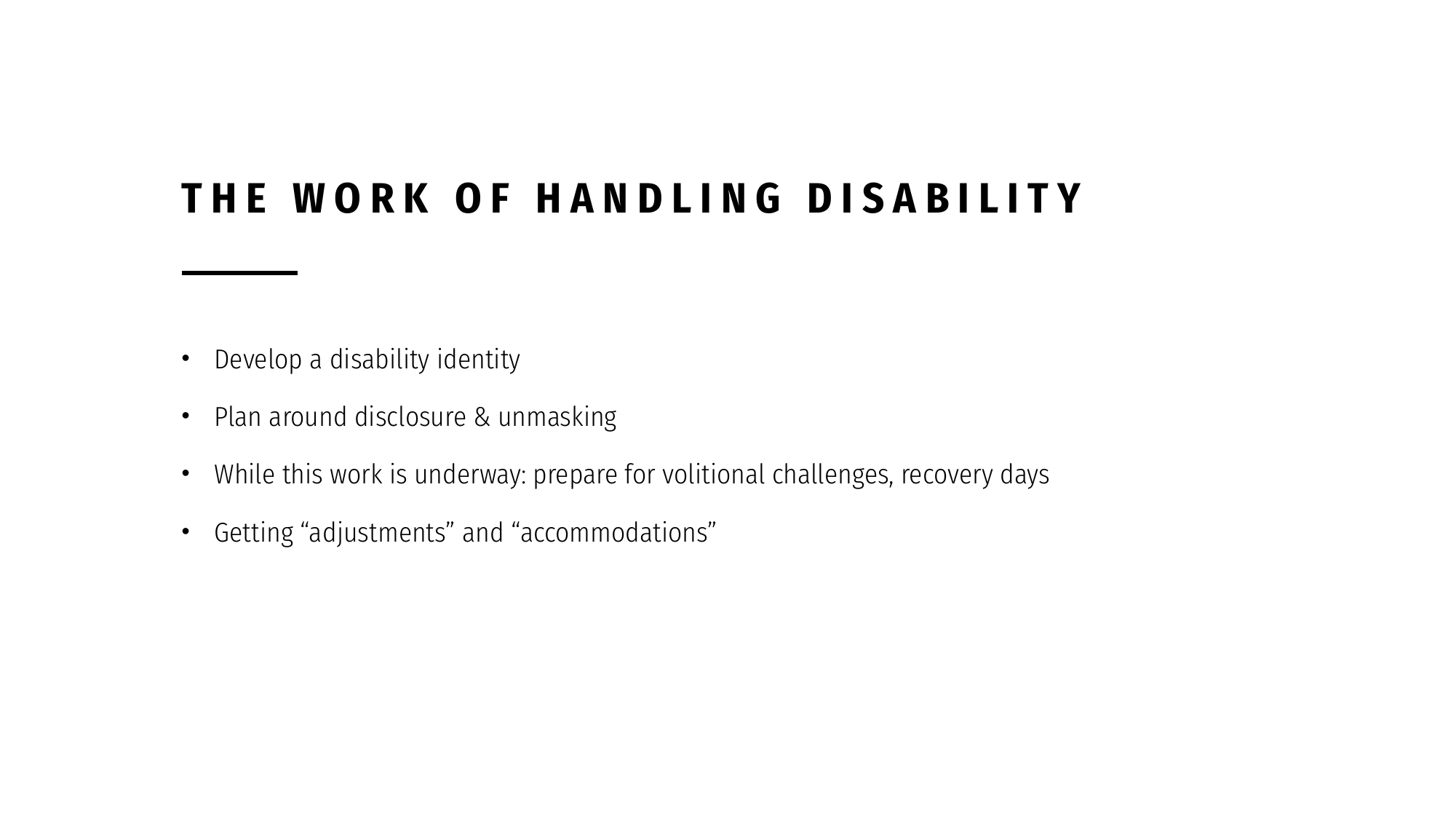

# The work of Handling disability
Develop a disability identity
Plan around disclosure & unmasking
While this work is underway: prepare for volitional challenges, recovery days
Getting “adjustments” and “accommodations”